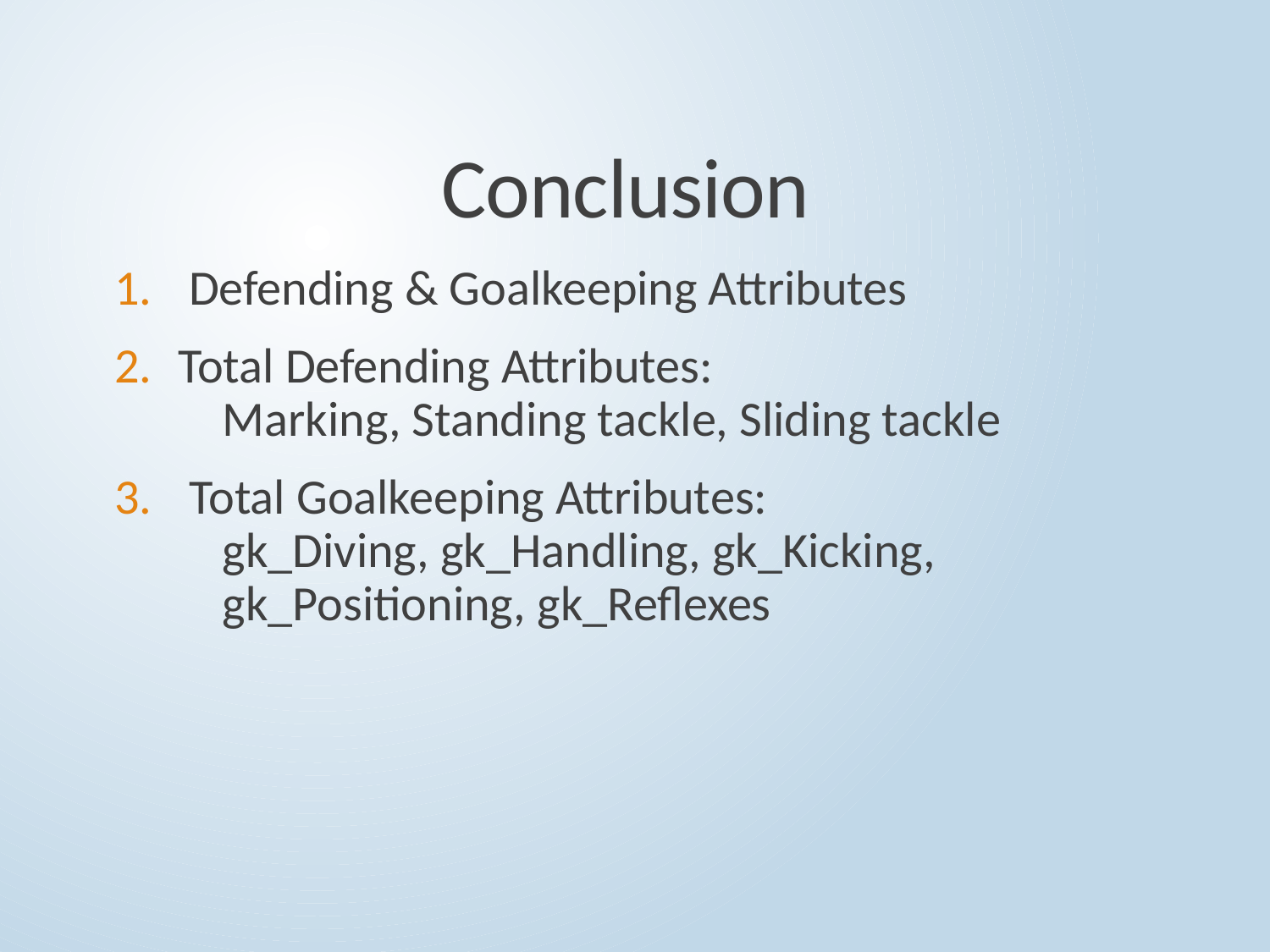

# Conclusion
 Defending & Goalkeeping Attributes
Total Defending Attributes:
    Marking, Standing tackle, Sliding tackle
 Total Goalkeeping Attributes:
    gk_Diving, gk_Handling, gk_Kicking,
    gk_Positioning, gk_Reflexes